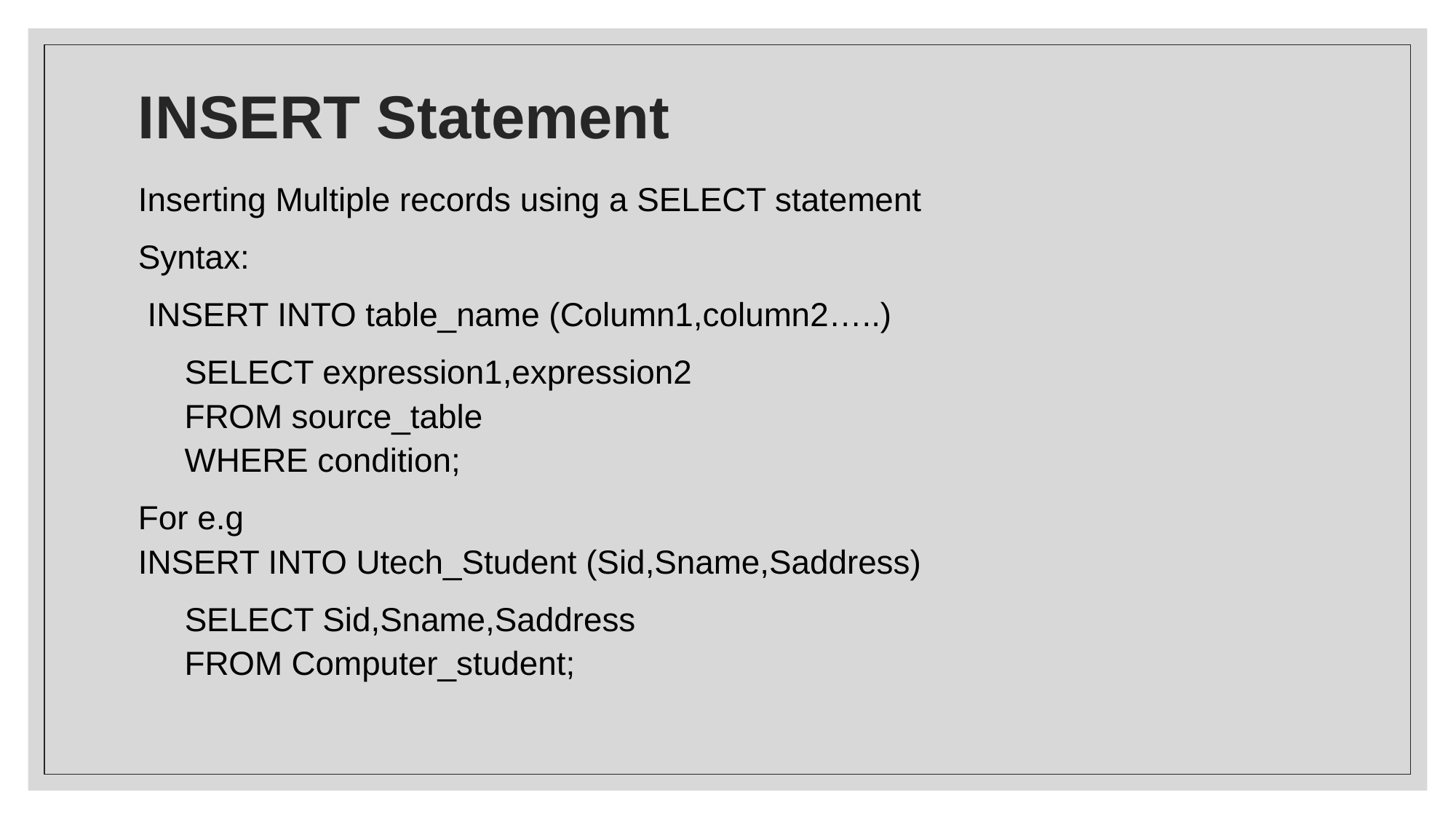

# INSERT Statement
Inserting Multiple records using a SELECT statement
Syntax:
 INSERT INTO table_name (Column1,column2…..)
     SELECT expression1,expression2
     FROM source_table
     WHERE condition;
For e.g
INSERT INTO Utech_Student (Sid,Sname,Saddress)
     SELECT Sid,Sname,Saddress
     FROM Computer_student;